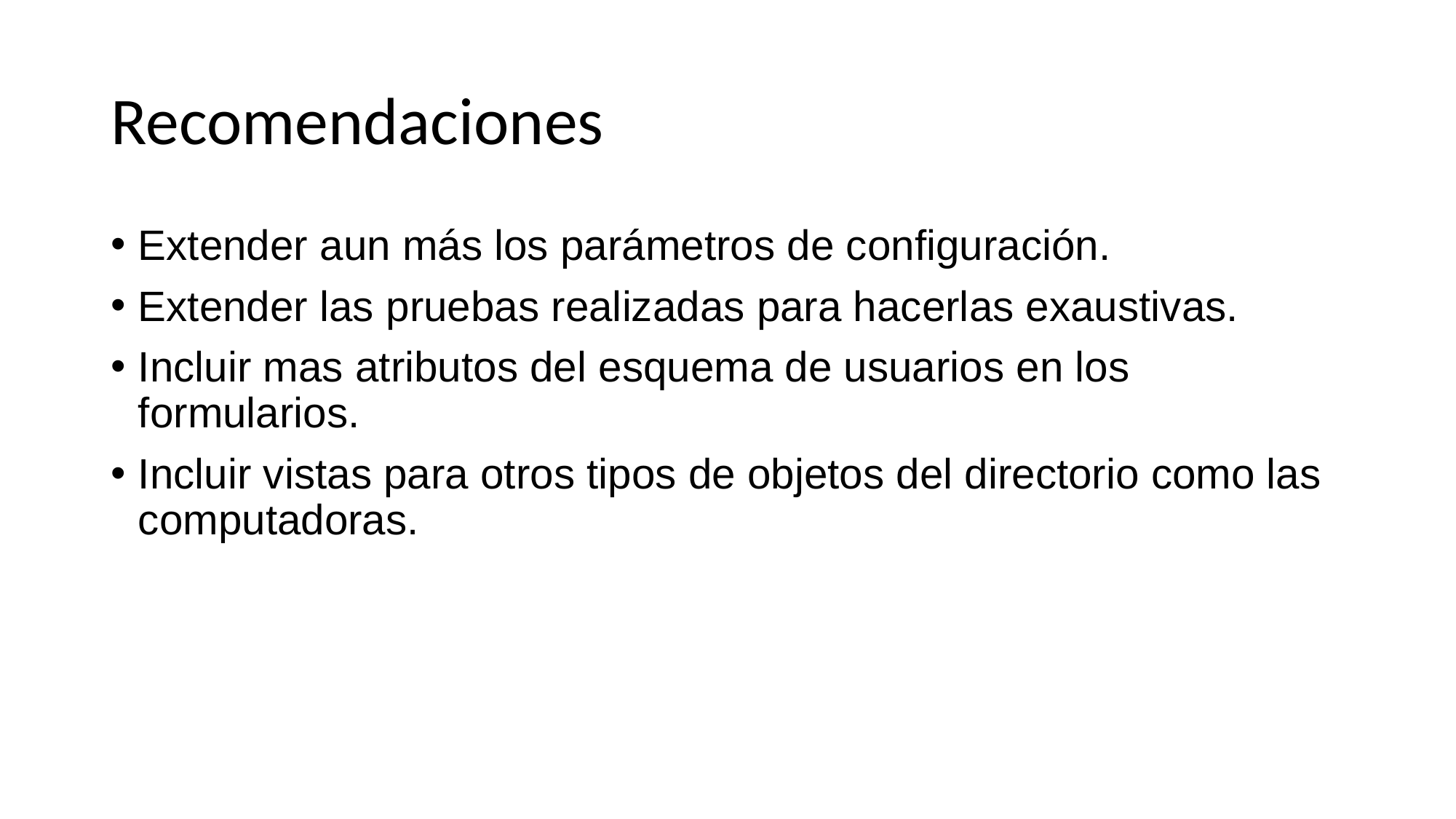

# Recomendaciones
Extender aun más los parámetros de configuración.
Extender las pruebas realizadas para hacerlas exaustivas.
Incluir mas atributos del esquema de usuarios en los formularios.
Incluir vistas para otros tipos de objetos del directorio como las computadoras.